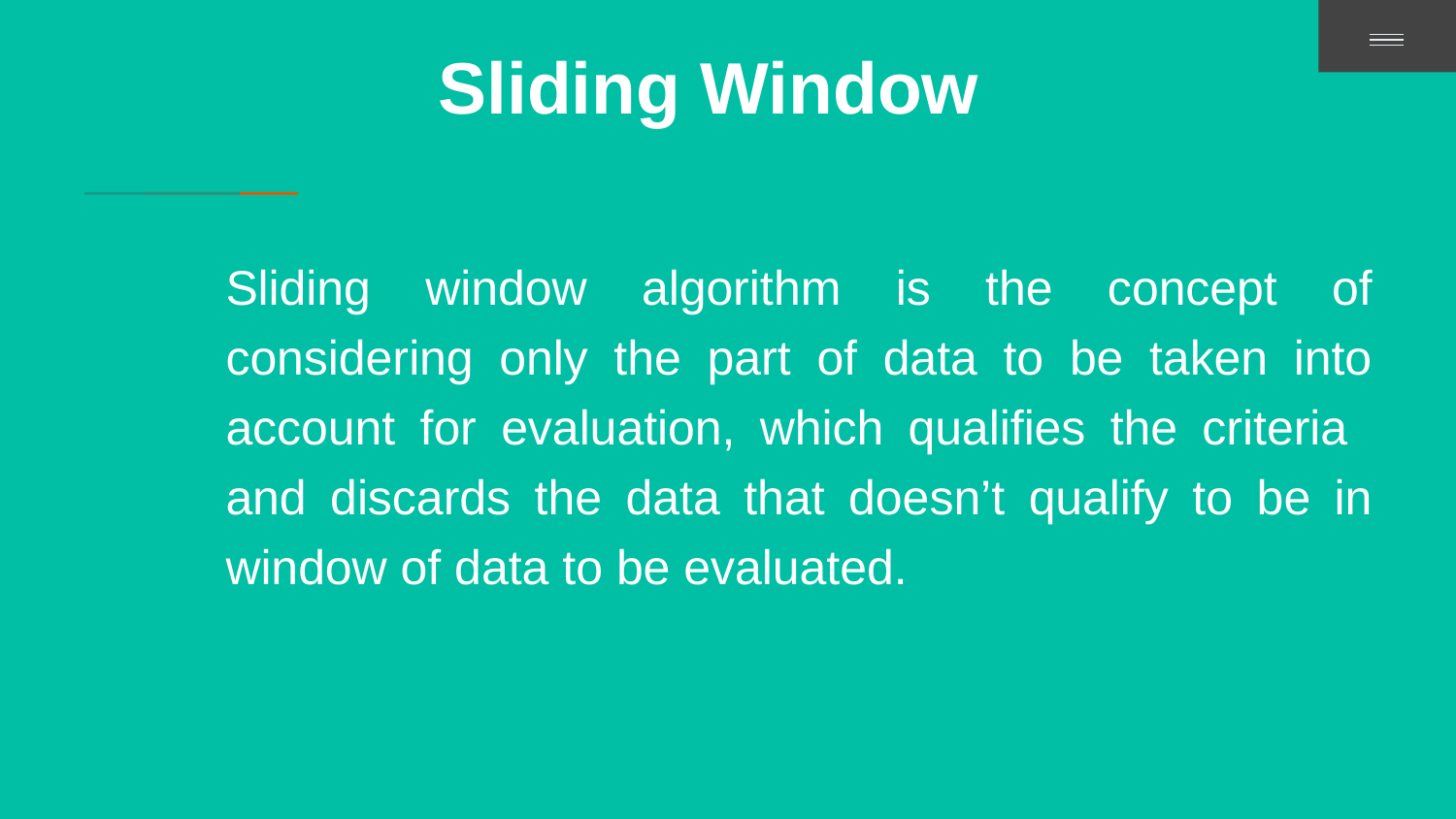

# Sliding Window
Sliding window algorithm is the concept of considering only the part of data to be taken into account for evaluation, which qualifies the criteria  and discards the data that doesn’t qualify to be in window of data to be evaluated.